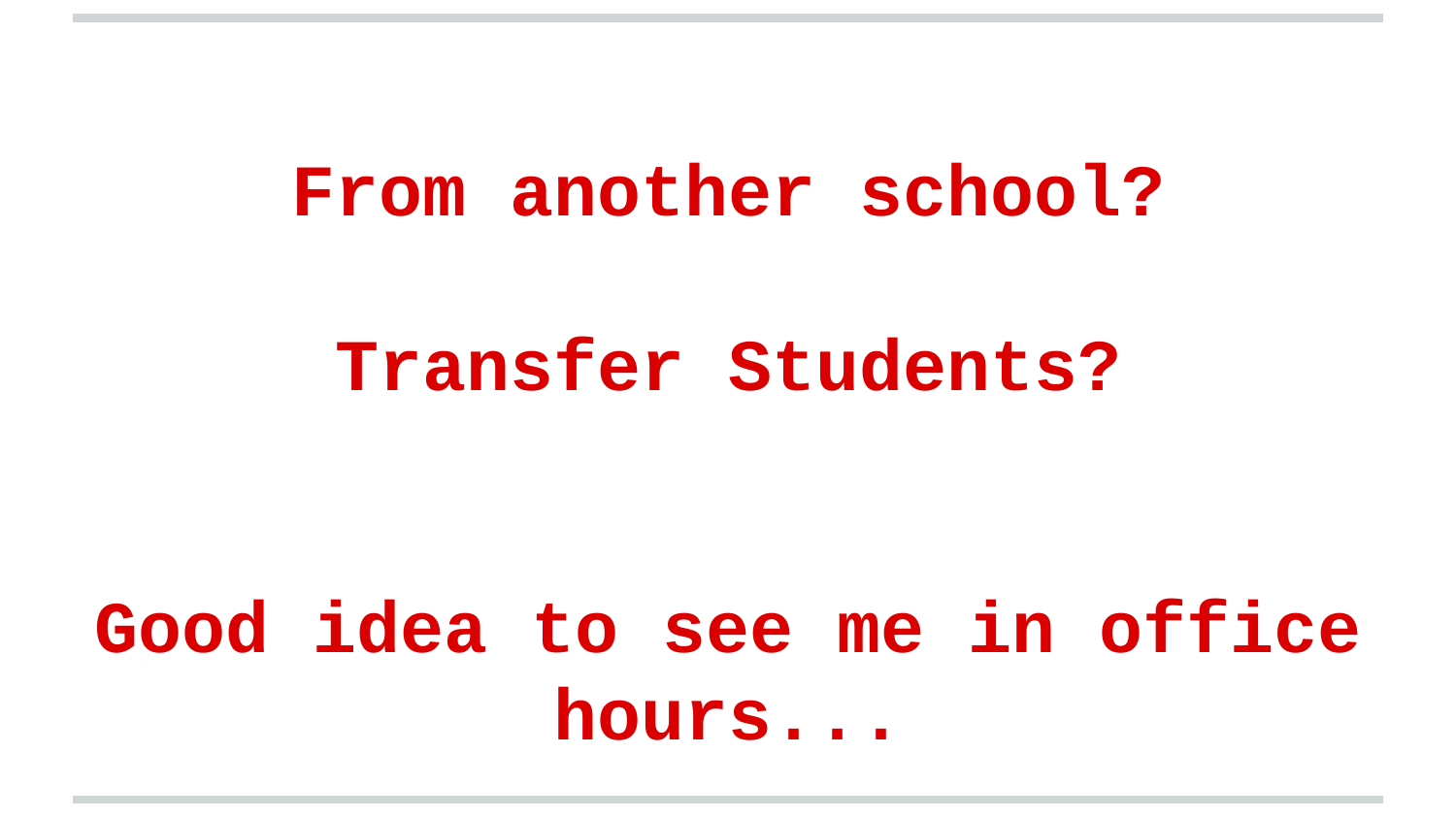

From another school?

Transfer Students?

Good idea to see me in office hours...